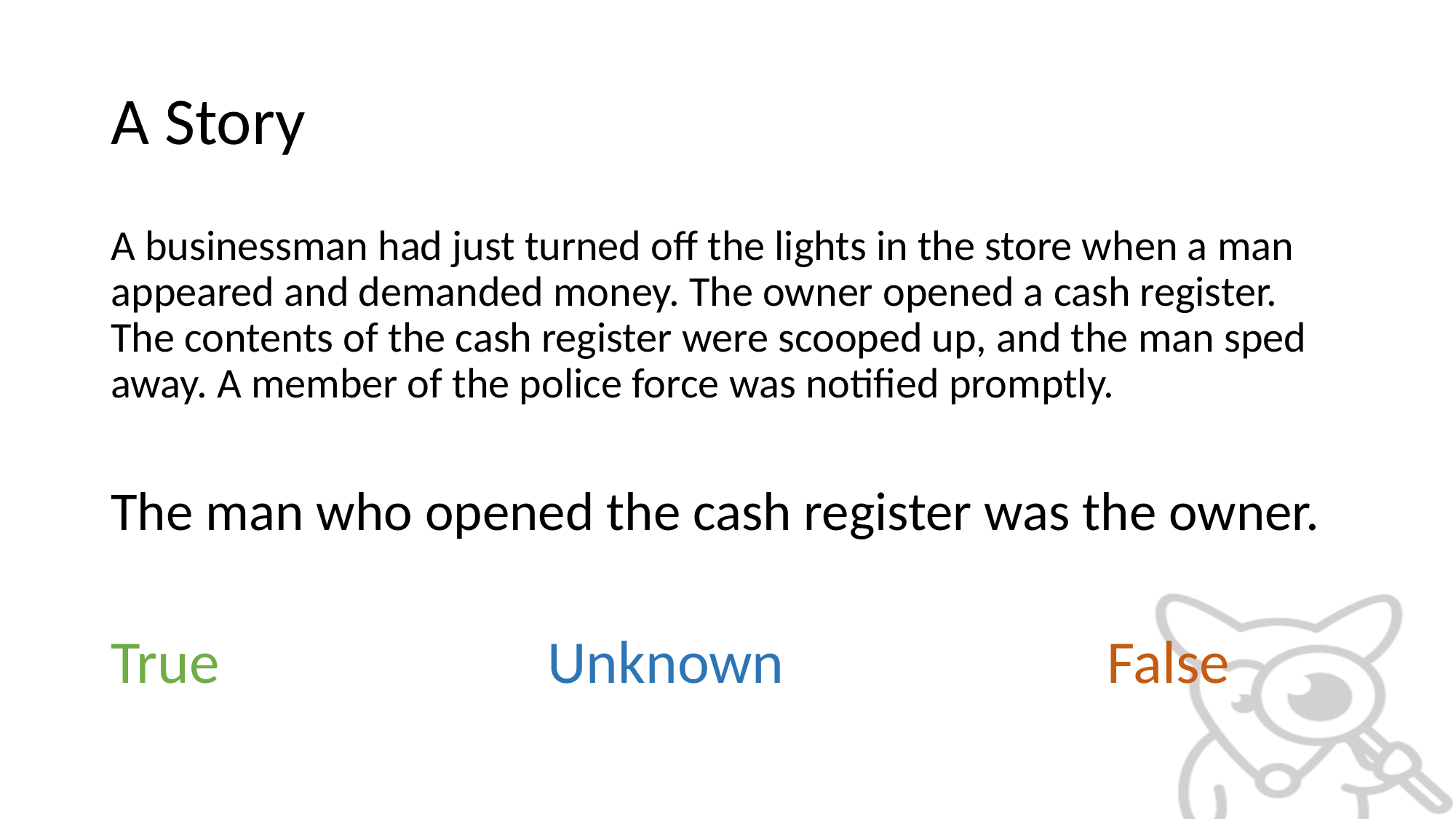

# A Story
A businessman had just turned off the lights in the store when a man appeared and demanded money. The owner opened a cash register. The contents of the cash register were scooped up, and the man sped away. A member of the police force was notified promptly.

The man who opened the cash register was the owner.

True 			Unknown			 False